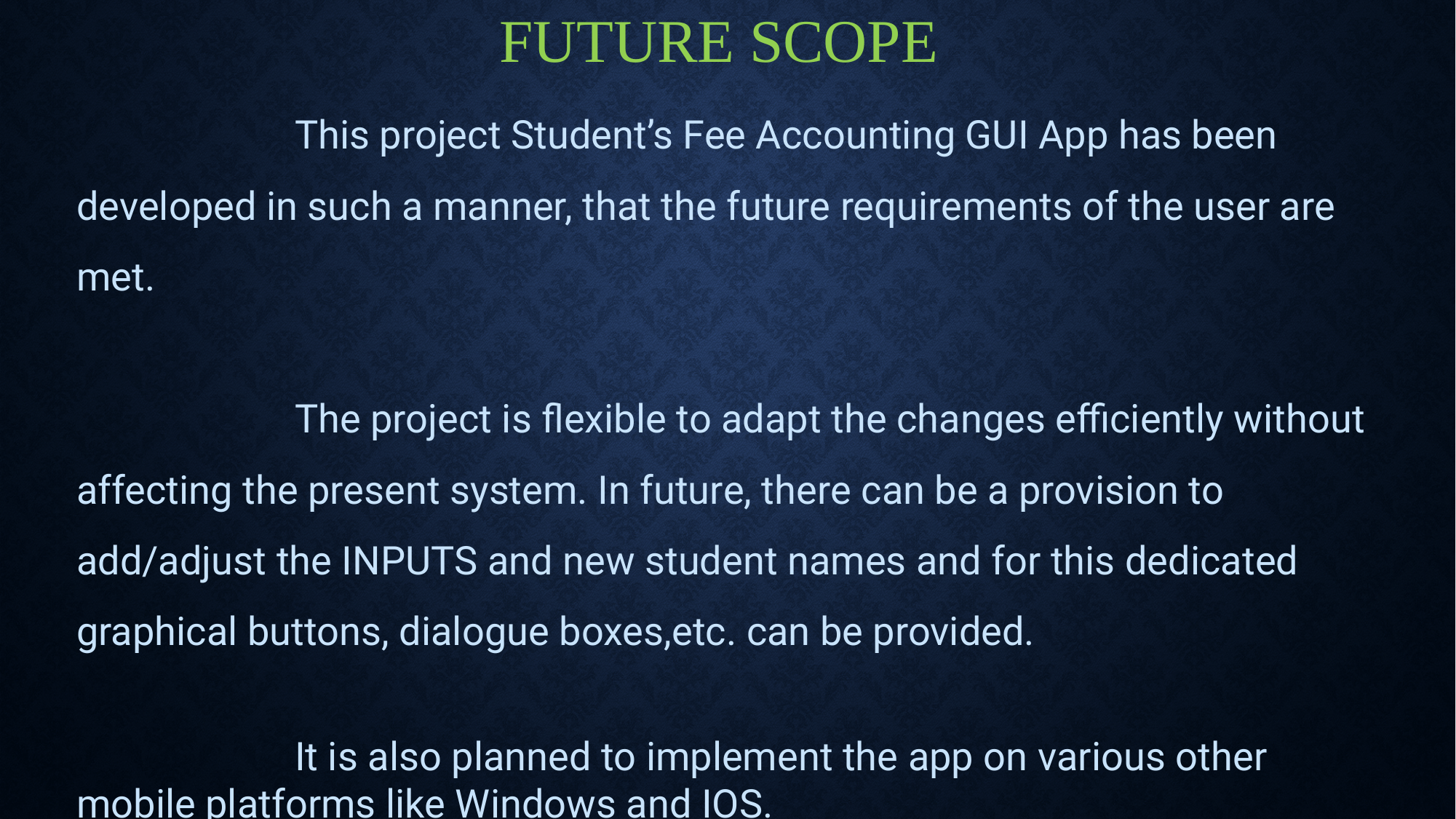

FUTURE SCOPE
		This project Student’s Fee Accounting GUI App has been developed in such a manner, that the future requirements of the user are met.

		The project is flexible to adapt the changes efficiently without affecting the present system. In future, there can be a provision to add/adjust the INPUTS and new student names and for this dedicated graphical buttons, dialogue boxes,etc. can be provided.

		It is also planned to implement the app on various other mobile platforms like Windows and IOS.